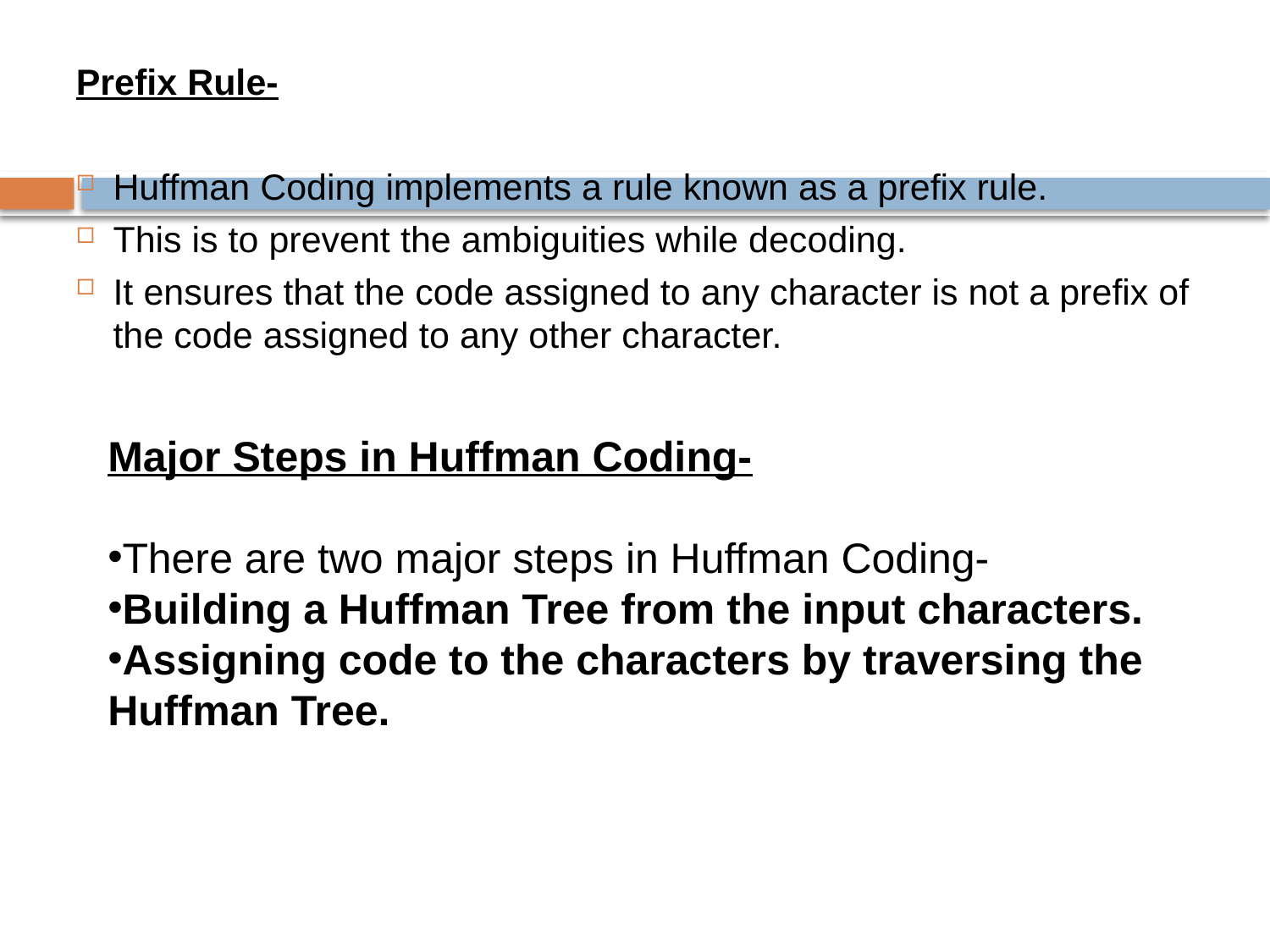

Prefix Rule-

Huffman Coding implements a rule known as a prefix rule.
This is to prevent the ambiguities while decoding.
It ensures that the code assigned to any character is not a prefix of the code assigned to any other character.

Major Steps in Huffman Coding-

There are two major steps in Huffman Coding-
Building a Huffman Tree from the input characters.
Assigning code to the characters by traversing the Huffman Tree.